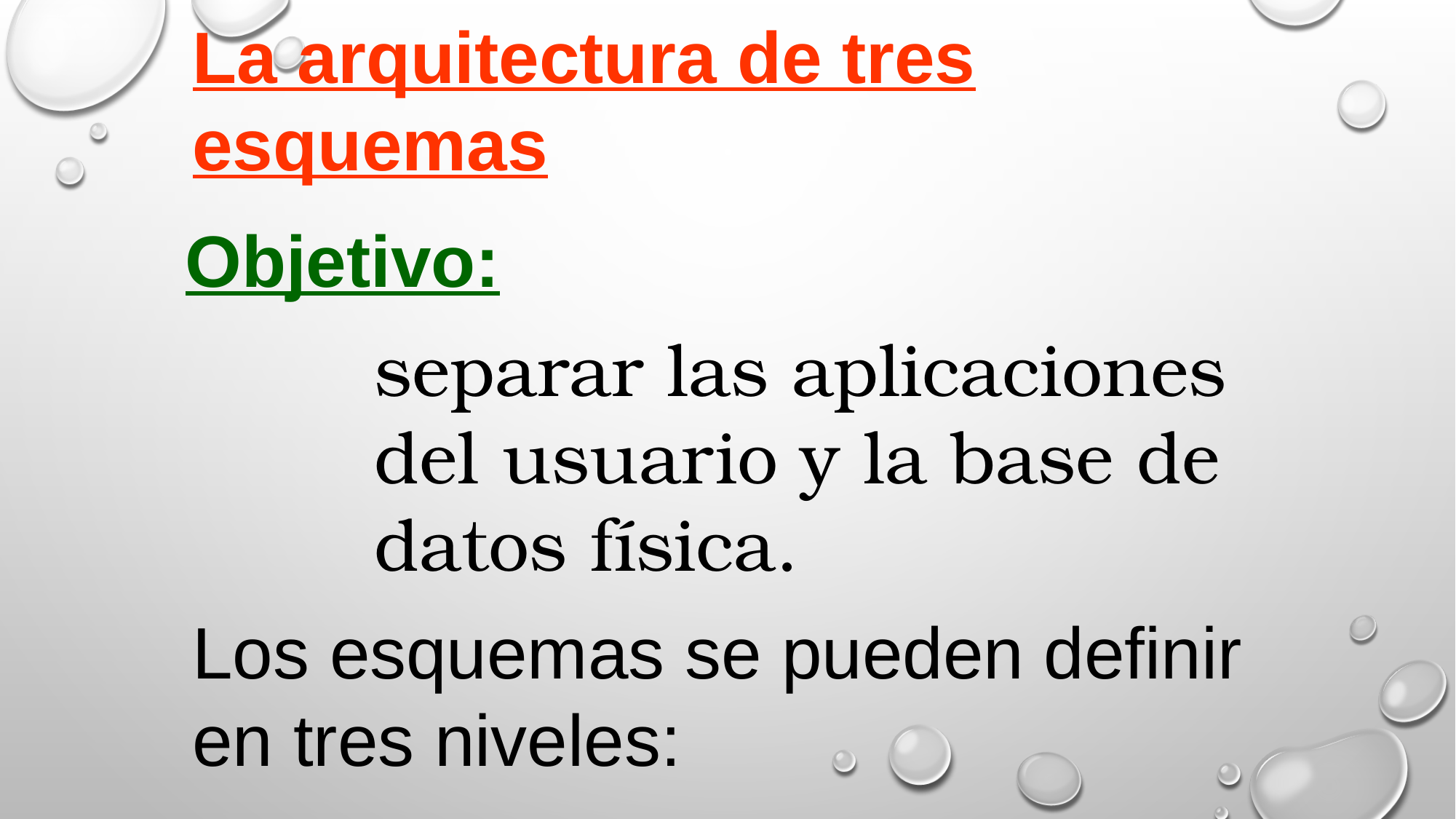

La arquitectura de tres esquemas
Objetivo:
separar las aplicaciones del usuario y la base de datos física.
Los esquemas se pueden definir en tres niveles: